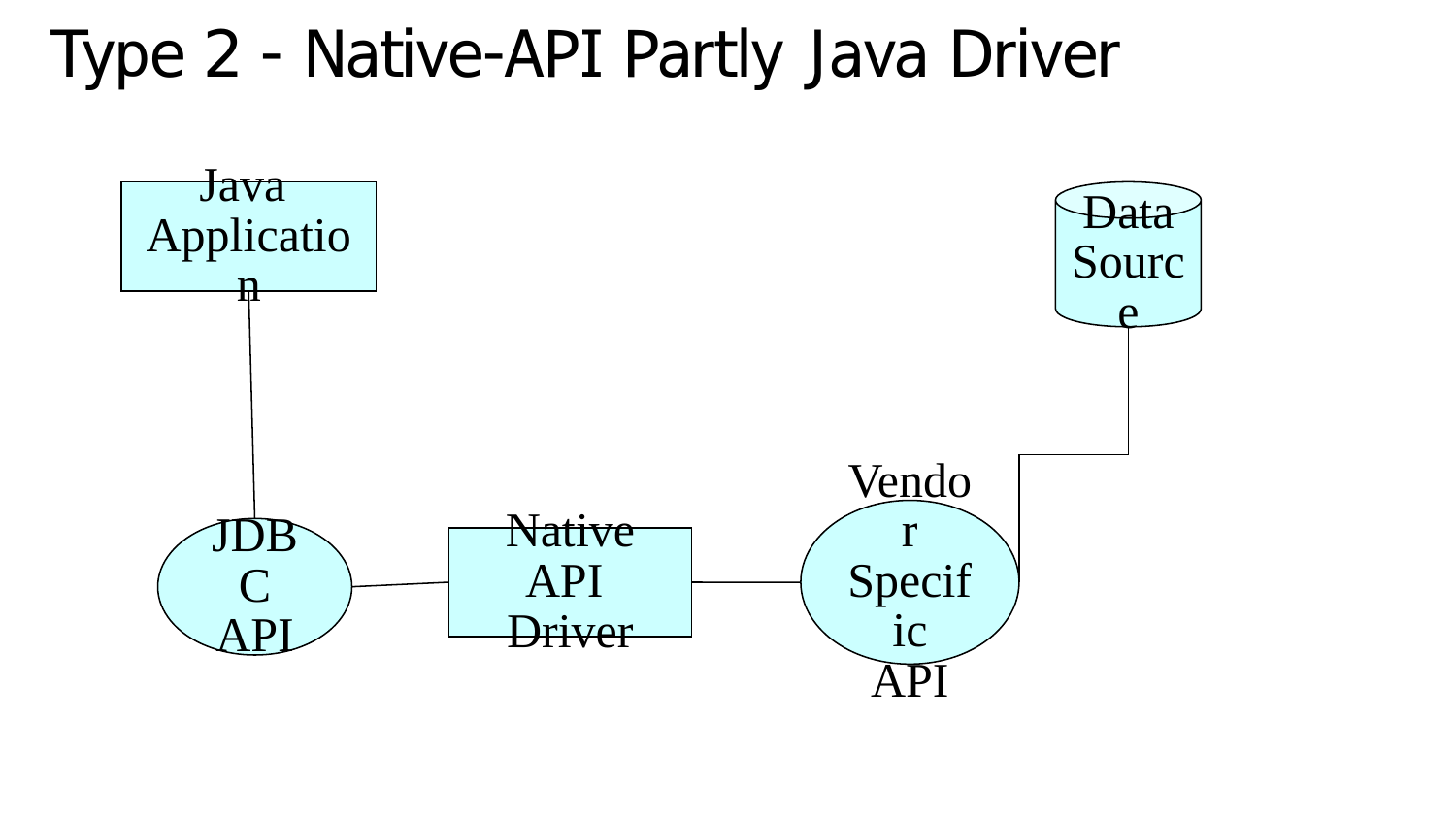

Type 2 - Native-API Partly Java Driver
Java
Application
Data
Source
Vendor
Specific
API
JDBC
API
Native API
Driver